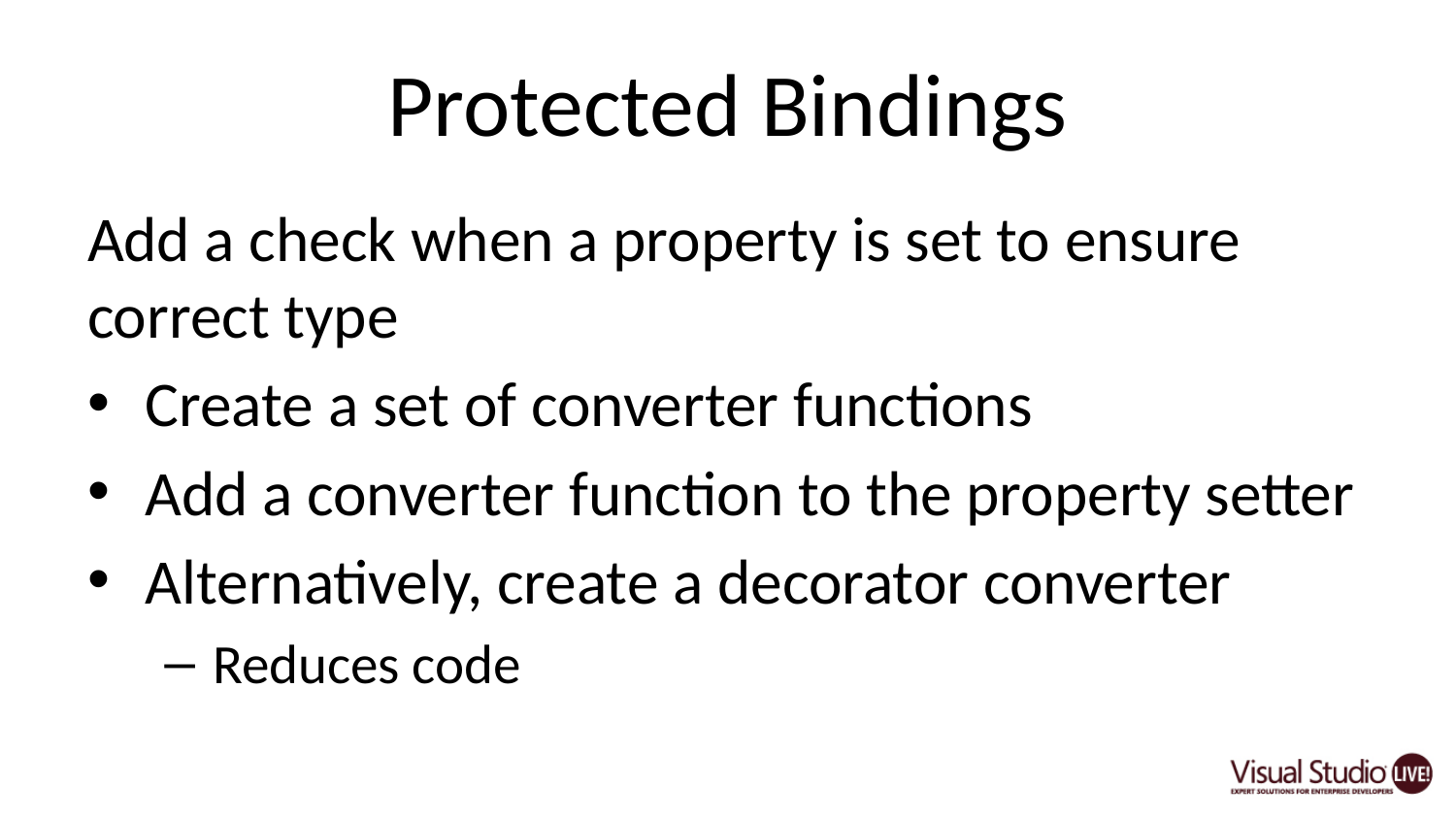

# Protected Bindings
Add a check when a property is set to ensure correct type
Create a set of converter functions
Add a converter function to the property setter
Alternatively, create a decorator converter
Reduces code